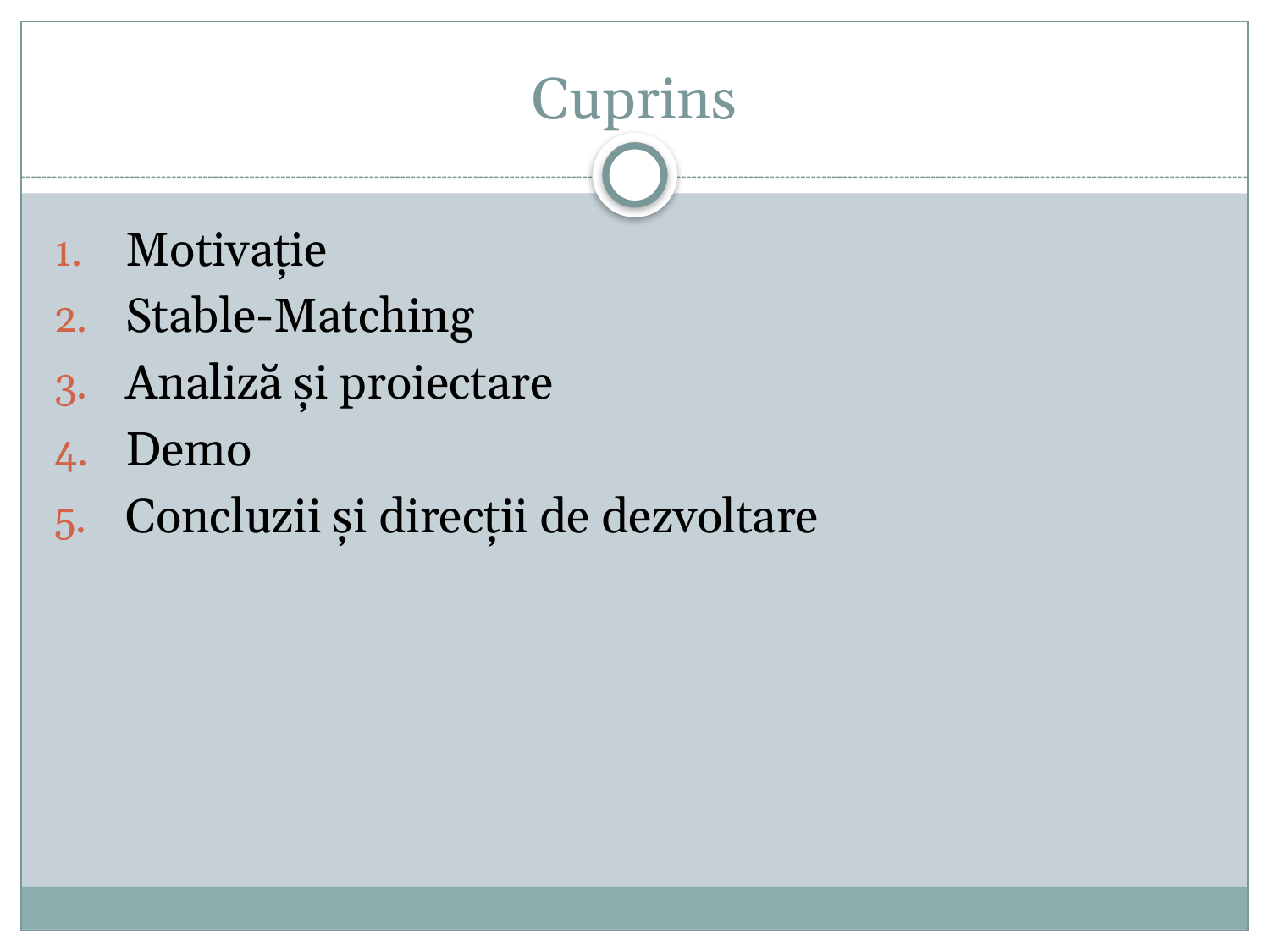

# Cuprins
Motivație
Stable-Matching
Analiză și proiectare
Demo
Concluzii și direcții de dezvoltare